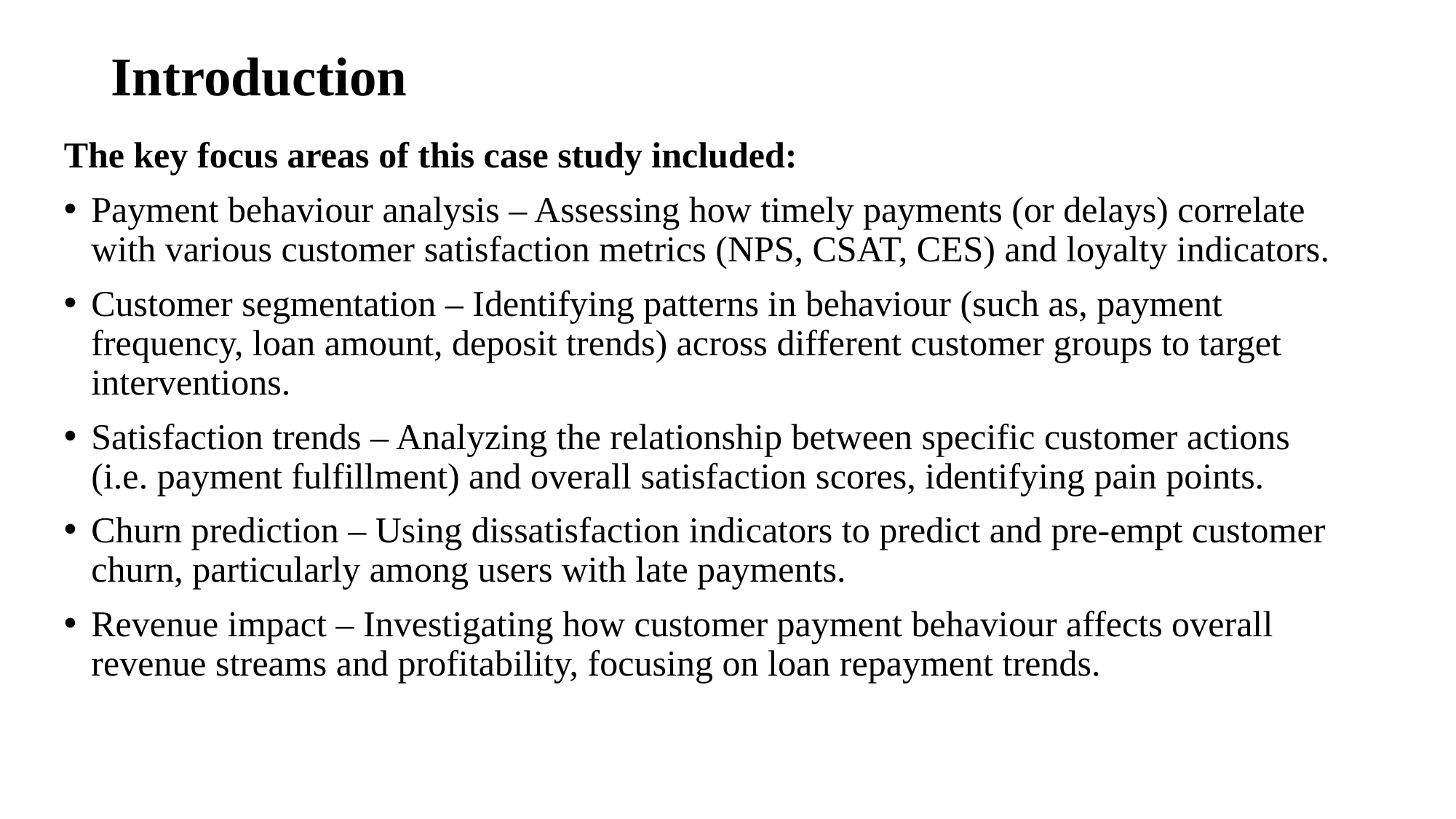

# Introduction
The key focus areas of this case study included:
Payment behaviour analysis – Assessing how timely payments (or delays) correlate with various customer satisfaction metrics (NPS, CSAT, CES) and loyalty indicators.
Customer segmentation – Identifying patterns in behaviour (such as, payment frequency, loan amount, deposit trends) across different customer groups to target interventions.
Satisfaction trends – Analyzing the relationship between specific customer actions (i.e. payment fulfillment) and overall satisfaction scores, identifying pain points.
Churn prediction – Using dissatisfaction indicators to predict and pre-empt customer churn, particularly among users with late payments.
Revenue impact – Investigating how customer payment behaviour affects overall revenue streams and profitability, focusing on loan repayment trends.